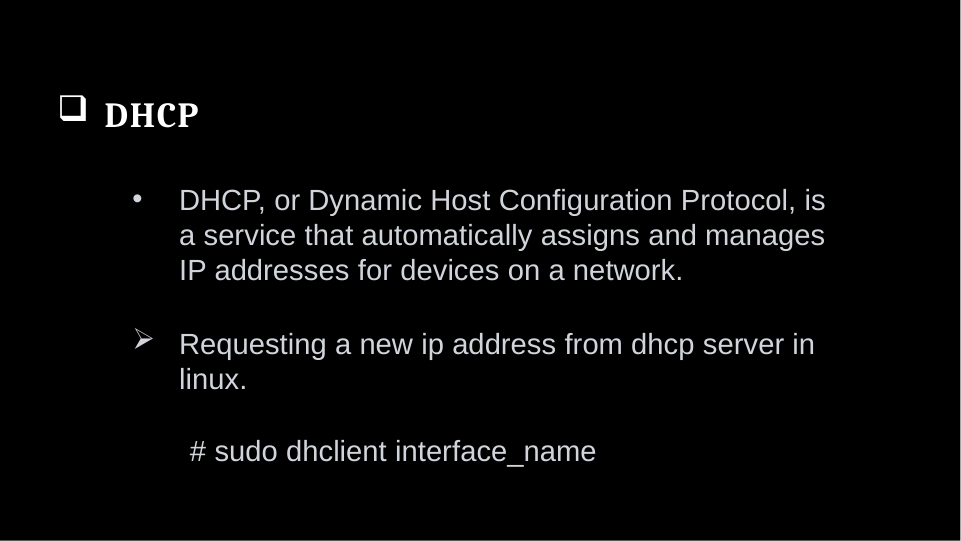

Confidentiality
Integrity
Availability
Authentication
Authorization
Encryption
Accountability and Auditing
Incident Response and Recovery

DHCP

DHCP, or Dynamic Host Configuration Protocol, is a service that automatically assigns and manages IP addresses for devices on a network.

Requesting a new ip address from dhcp server in linux.
       # sudo dhclient interface_name